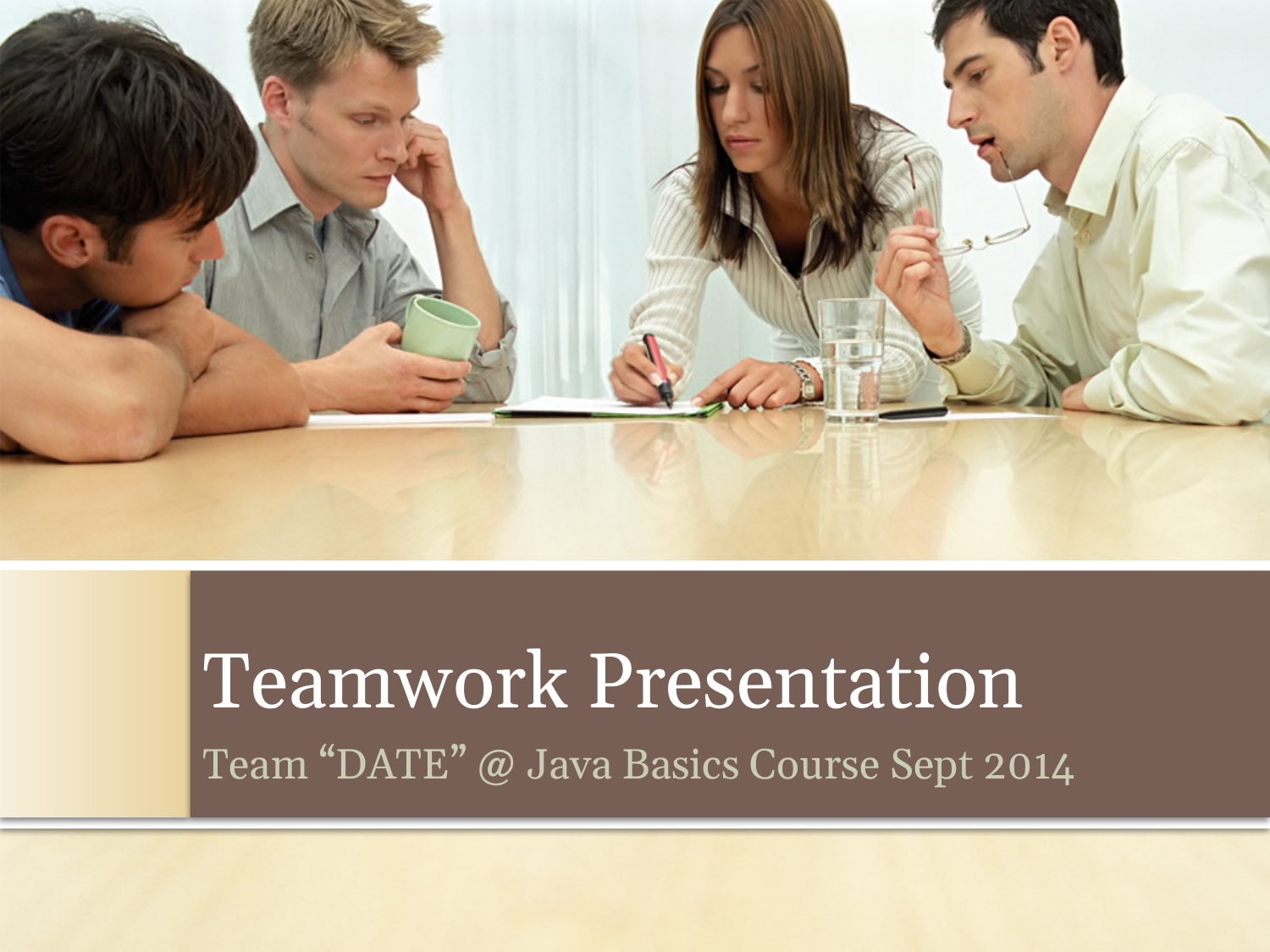

# Teamwork Presentation
Team “DATE” @ Java Basics Course Sept 2014